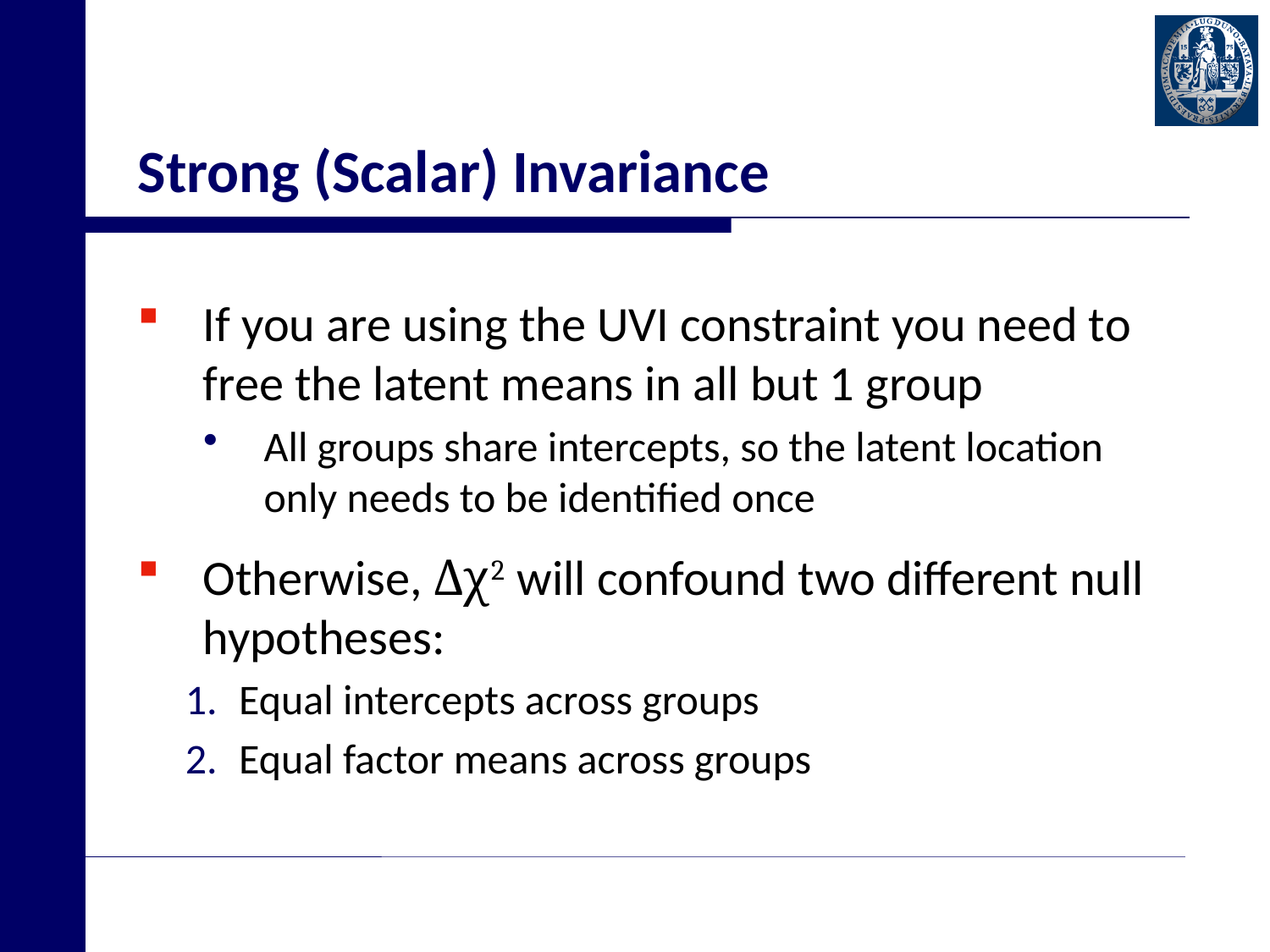

# Strong (Scalar) Invariance
If you are using the UVI constraint you need to free the latent means in all but 1 group
All groups share intercepts, so the latent location only needs to be identified once
Otherwise, Δχ2 will confound two different null hypotheses:
Equal intercepts across groups
Equal factor means across groups